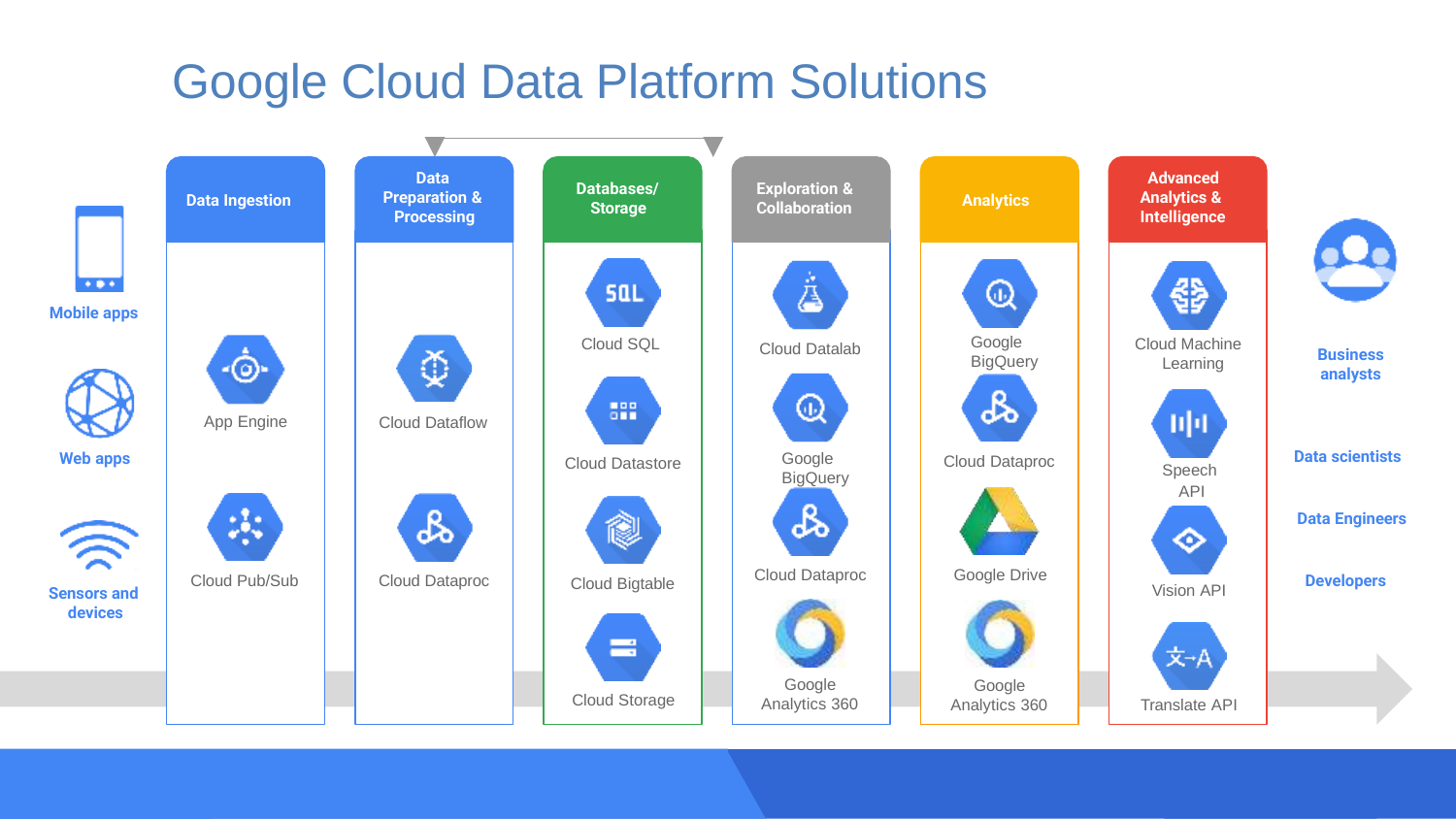

# Google Cloud Data Platform Solutions

Data  Preparation &  Processing
Advanced  Analytics &  Intelligence
Databases/  Storage
Exploration &  Collaboration
Data Ingestion
Analytics

Mobile apps
Google BigQuery
Cloud Machine  Learning
Cloud SQL

Cloud Datalab
Business  analysts
App Engine
Cloud Dataflow
Data scientists
Google BigQuery
Web apps
Cloud Dataproc
Cloud Datastore
Speech
     API
Data Engineers
Cloud Dataproc
Google Drive
Developers
Cloud Pub/Sub
Cloud Dataproc
Cloud Bigtable
Vision API
Sensors and  devices
Google  Analytics 360
Google  Analytics 360
Cloud Storage
Translate API

Data & Analytics